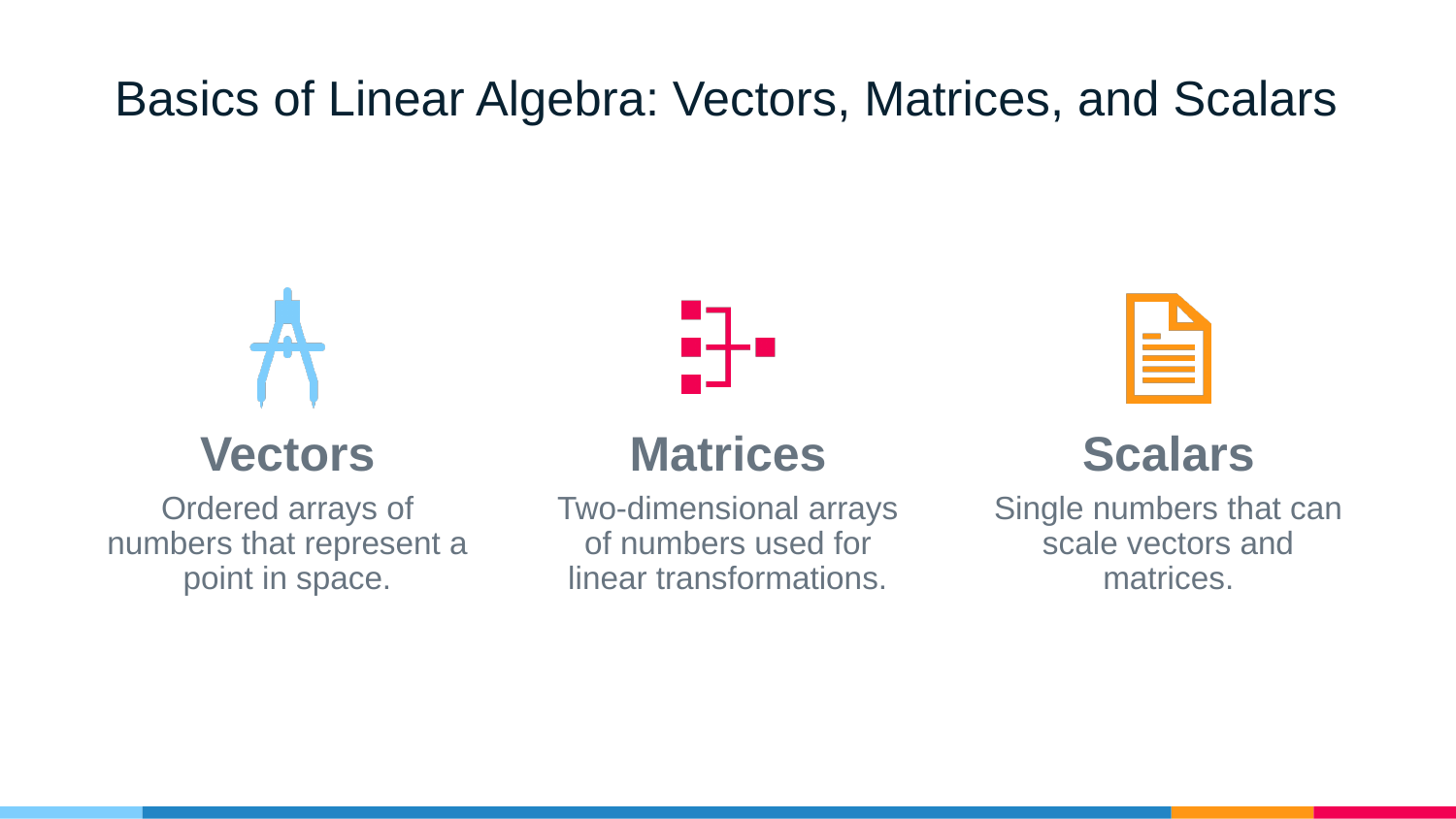

# Basics of Linear Algebra: Vectors, Matrices, and Scalars
Vectors
Ordered arrays of numbers that represent a point in space.
Matrices
Two-dimensional arrays of numbers used for linear transformations.
Scalars
Single numbers that can scale vectors and matrices.